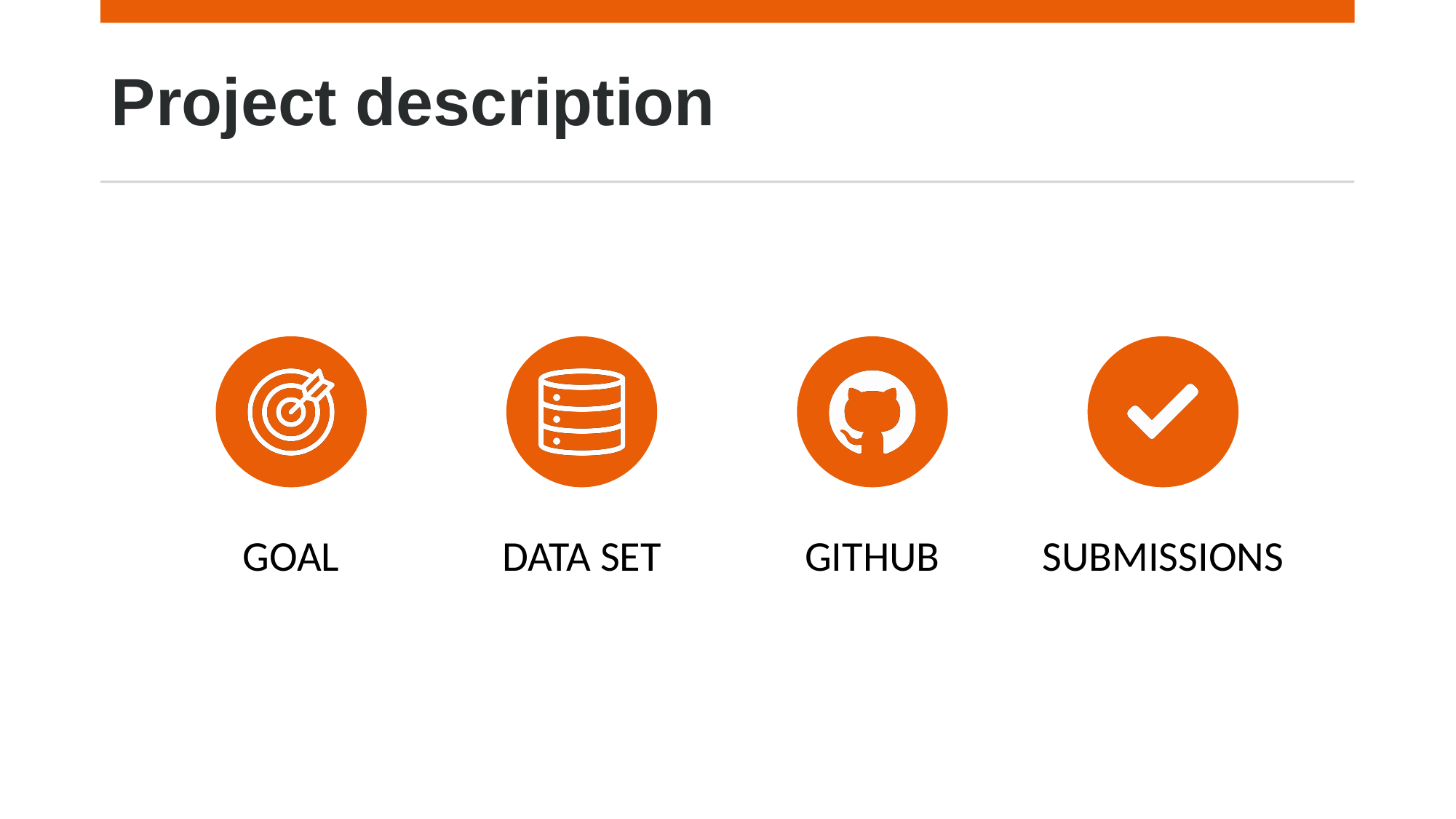

# Project description

Goal
data set
Github
submissions